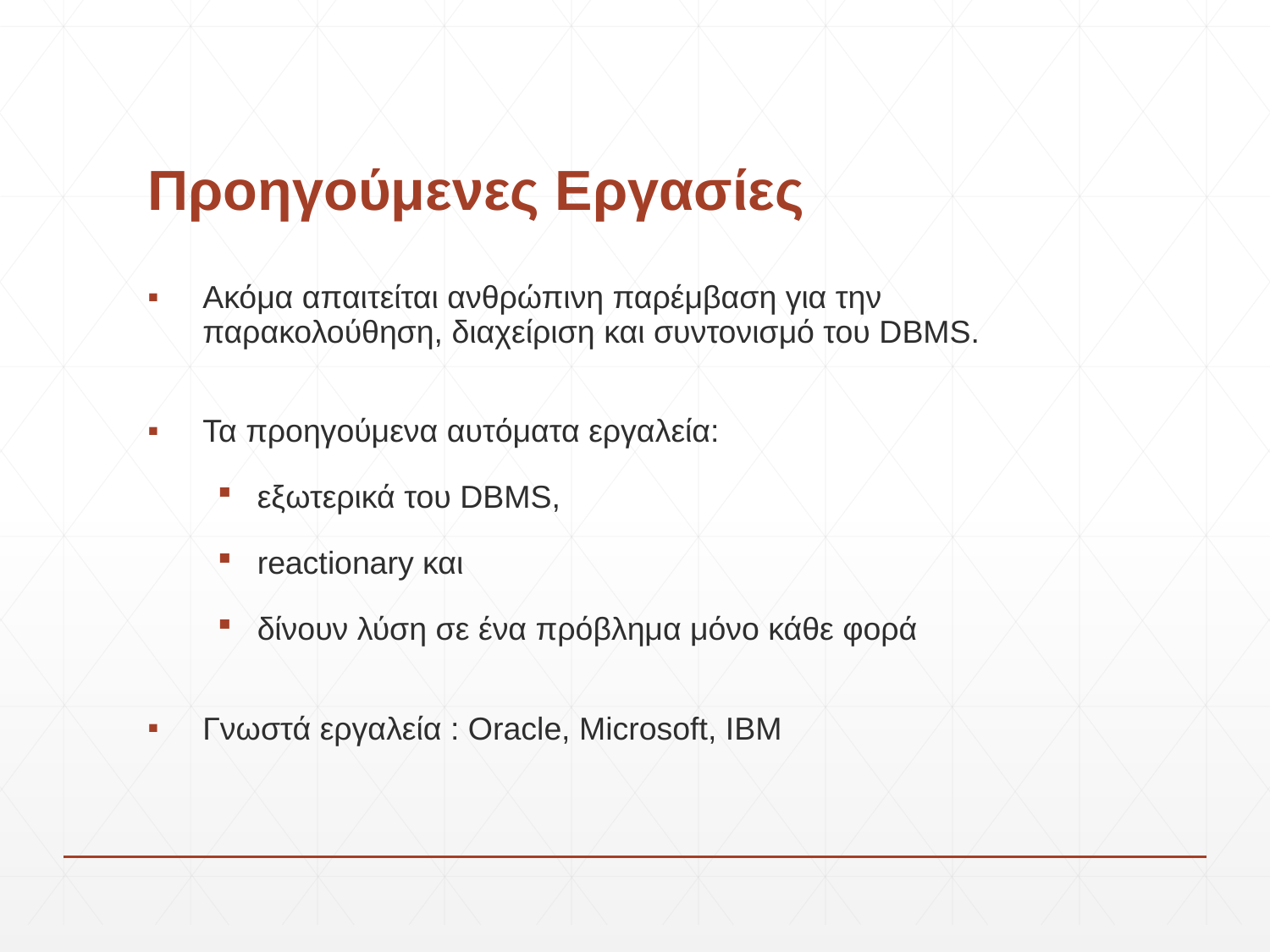

# Προηγούμενες Εργασίες
Ακόμα απαιτείται ανθρώπινη παρέμβαση για την παρακολούθηση, διαχείριση και συντονισμό του DBMS.
Τα προηγούμενα αυτόματα εργαλεία:
εξωτερικά του DBMS,
reactionary και
δίνουν λύση σε ένα πρόβλημα μόνο κάθε φορά
Γνωστά εργαλεία : Oracle, Microsoft, IBM